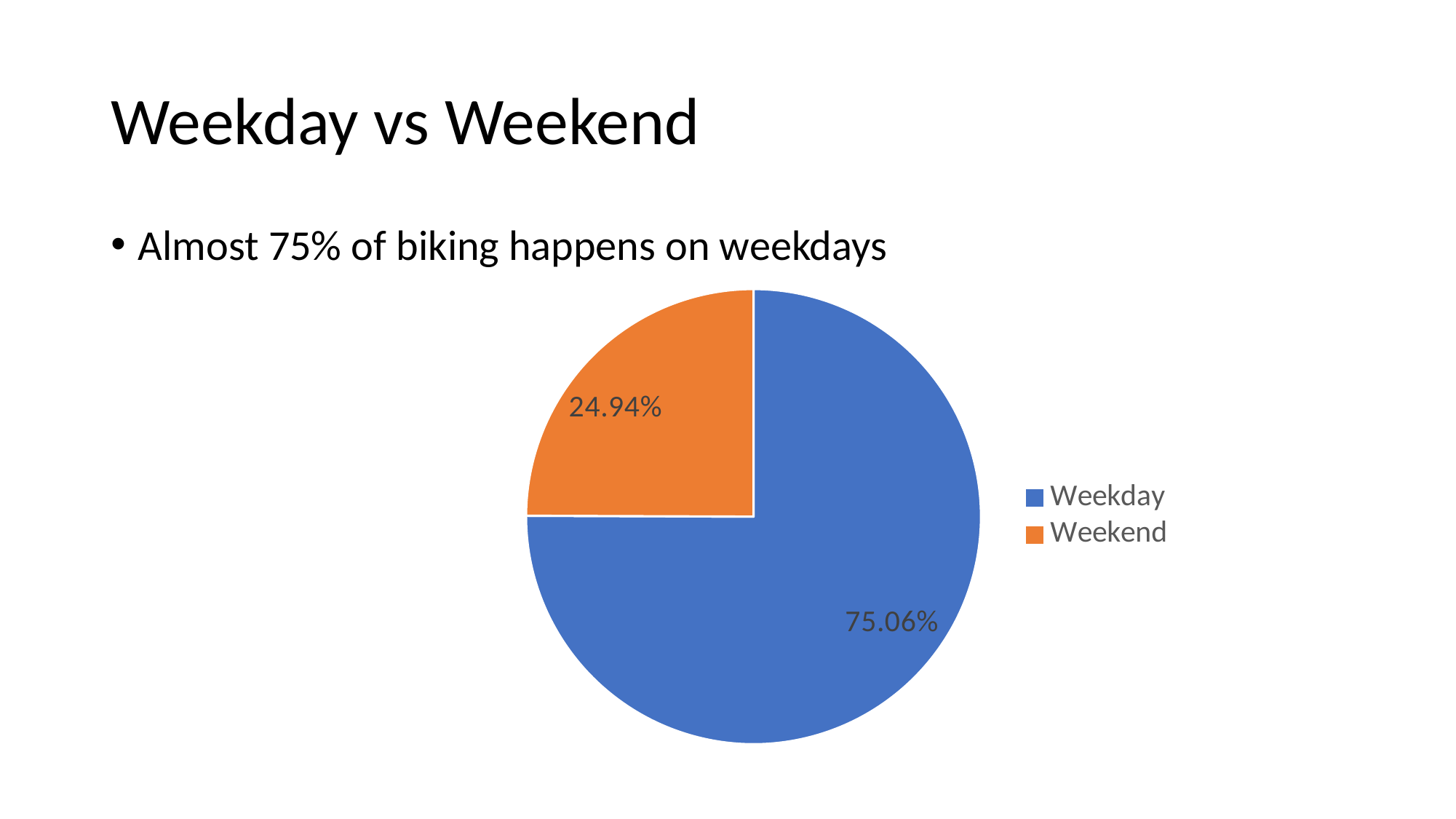

# Weekday vs Weekend
Almost 75% of biking happens on weekdays

### Chart

| Category | Total |
|---|---|
| Weekday | 0.7506167435938246 |
| Weekend | 0.2493832564061754 |